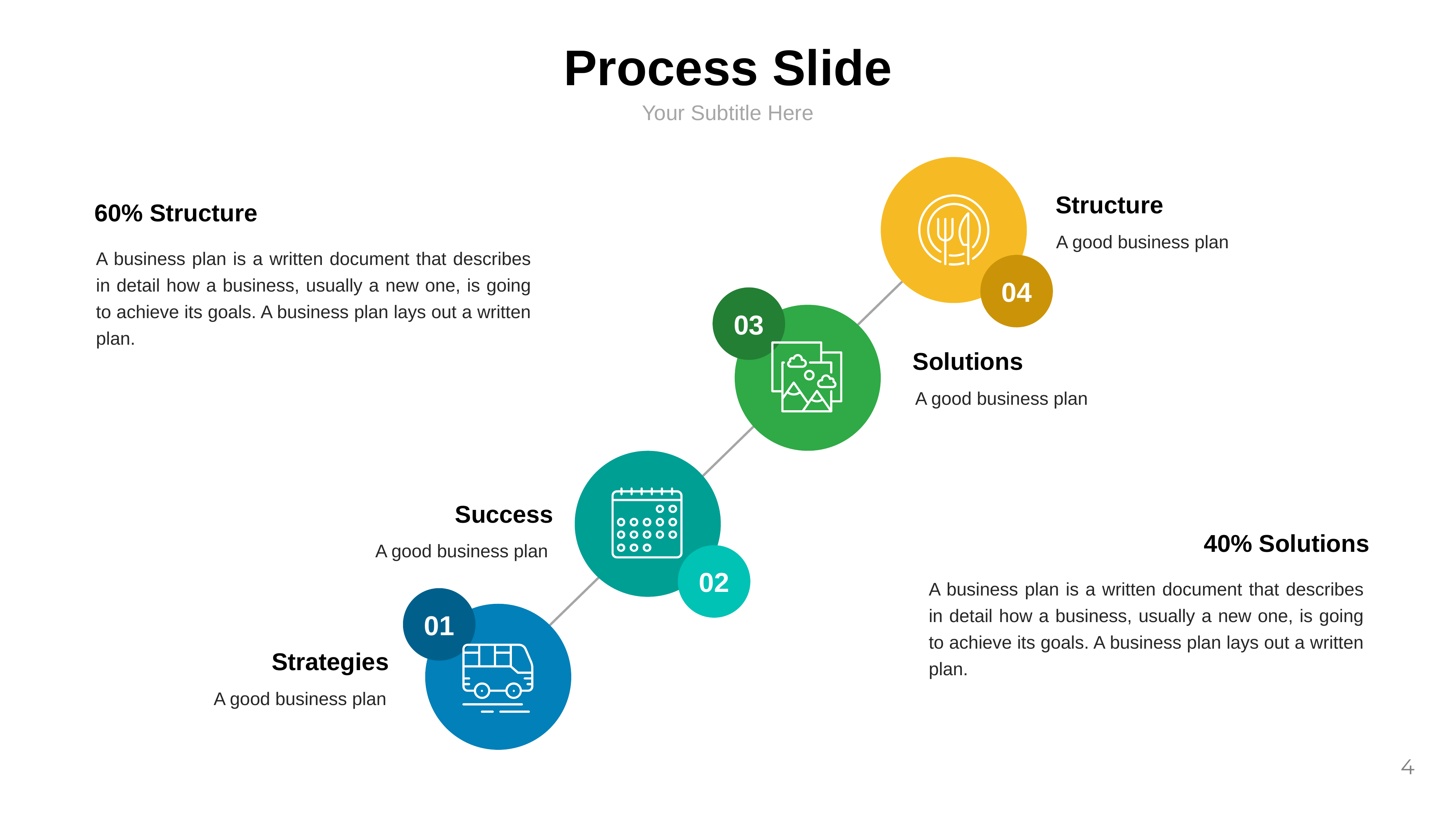

Process Slide
Your Subtitle Here

Structure
60% Structure

A good business plan
A business plan is a written document that describes in detail how a business, usually a new one, is going to achieve its goals. A business plan lays out a written plan.

04

03

Solutions
A good business plan

Success
40% Solutions
A good business plan

02
A business plan is a written document that describes in detail how a business, usually a new one, is going to achieve its goals. A business plan lays out a written plan.

01
Strategies

A good business plan